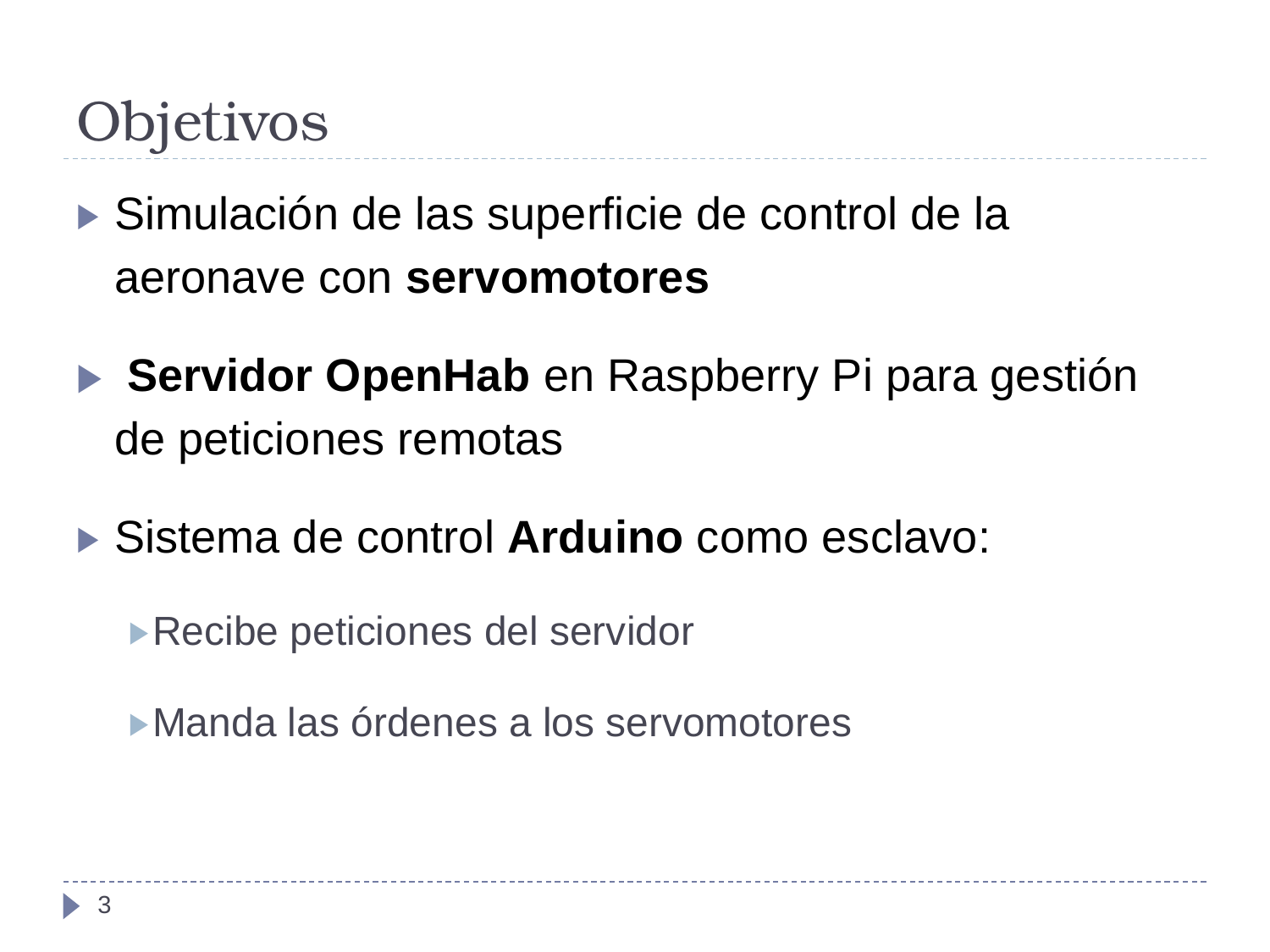

# Objetivos
Simulación de las superficie de control de la aeronave con servomotores
 Servidor OpenHab en Raspberry Pi para gestión de peticiones remotas
Sistema de control Arduino como esclavo:
Recibe peticiones del servidor
Manda las órdenes a los servomotores
3